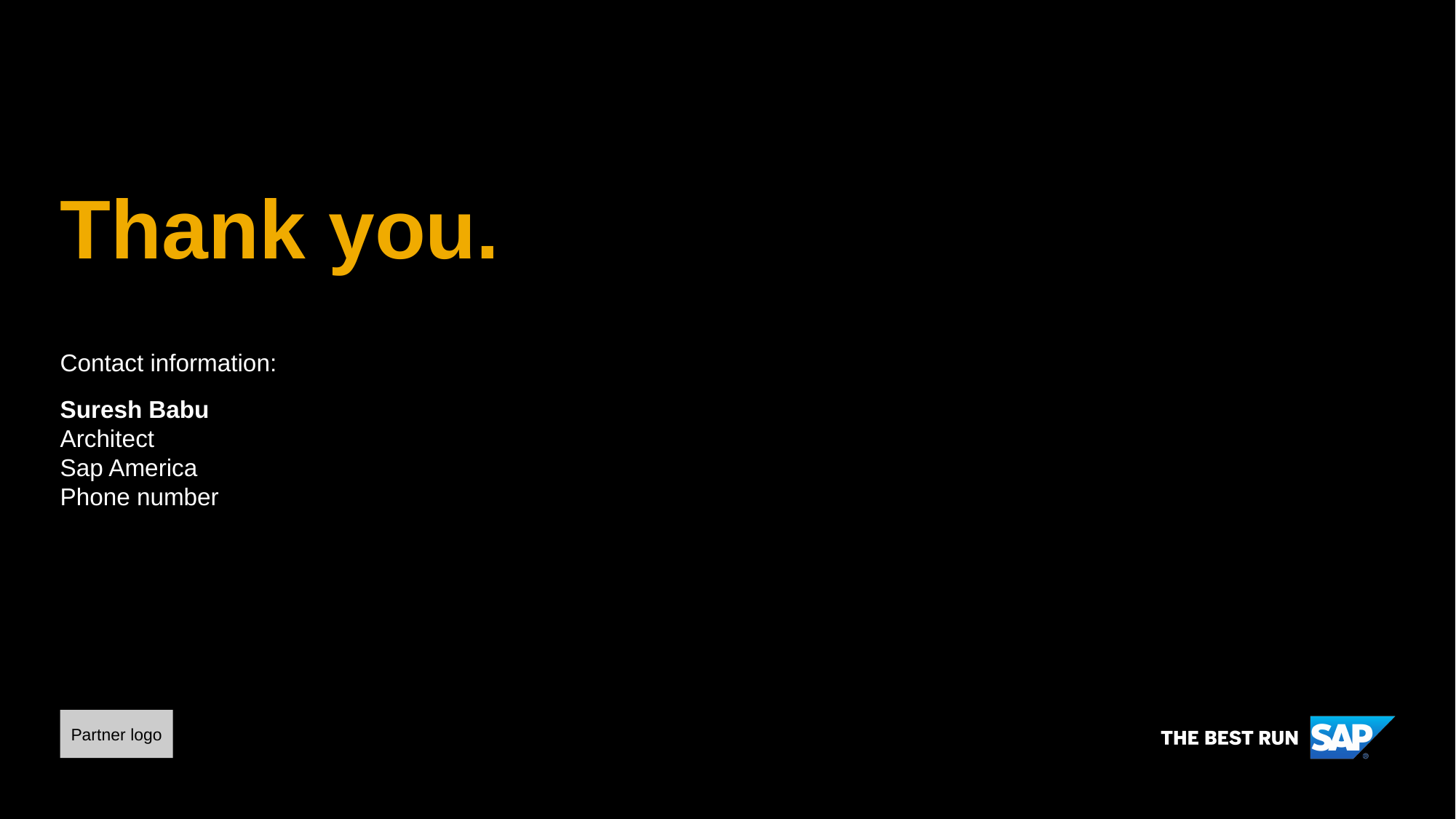

# Thank you.
Contact information:
Suresh Babu
Architect
Sap America
Phone number
Partner logo